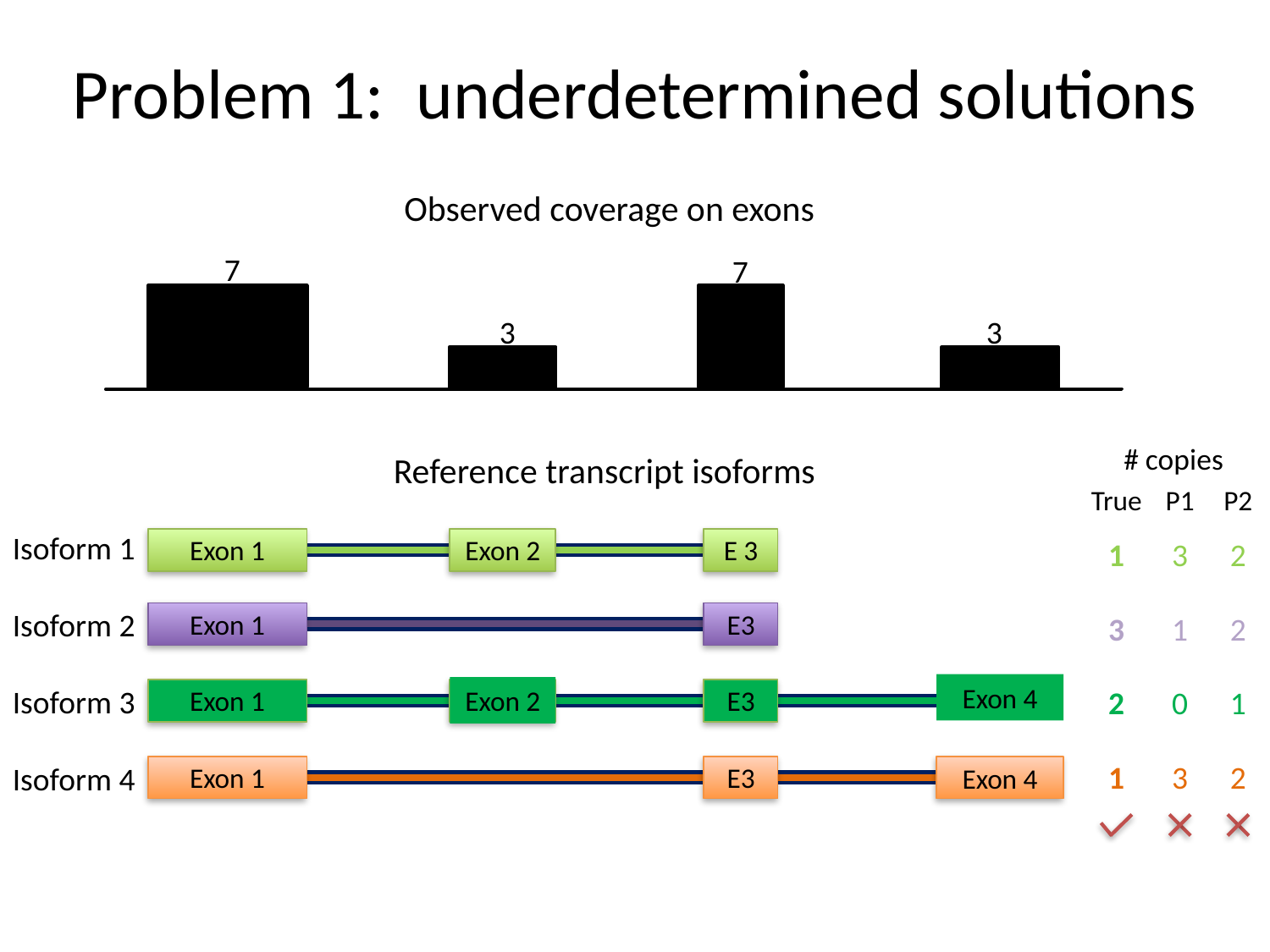

Problem 1:  underdetermined solutions
Observed coverage on exons
7
7

3
3

# copies
Reference transcript isoforms
True
1
3
2
1
P1
3
1
0
3
P2
2
2
1
2
Isoform 1
Exon 1
Exon 2
E 3

Isoform 2
Exon 1
E3

Exon 4
Exon 1
Exon 2
E3

Isoform 3

Isoform 4
Exon 1
E3

Exon 4